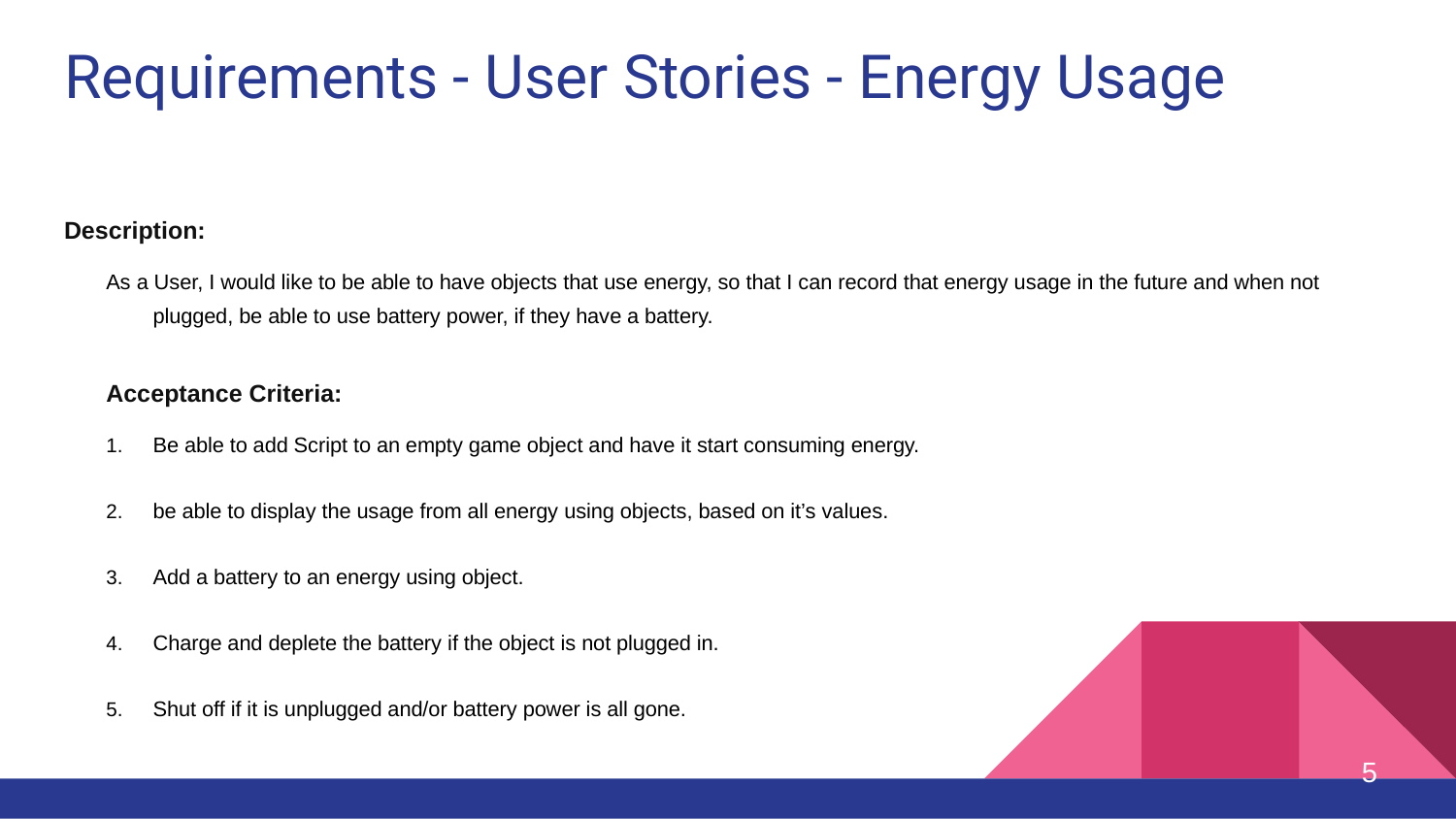

# Requirements - User Stories - Energy Usage
Description:
As a User, I would like to be able to have objects that use energy, so that I can record that energy usage in the future and when not plugged, be able to use battery power, if they have a battery.
Acceptance Criteria:
Be able to add Script to an empty game object and have it start consuming energy.
be able to display the usage from all energy using objects, based on it’s values.
Add a battery to an energy using object.
Charge and deplete the battery if the object is not plugged in.
Shut off if it is unplugged and/or battery power is all gone.
5